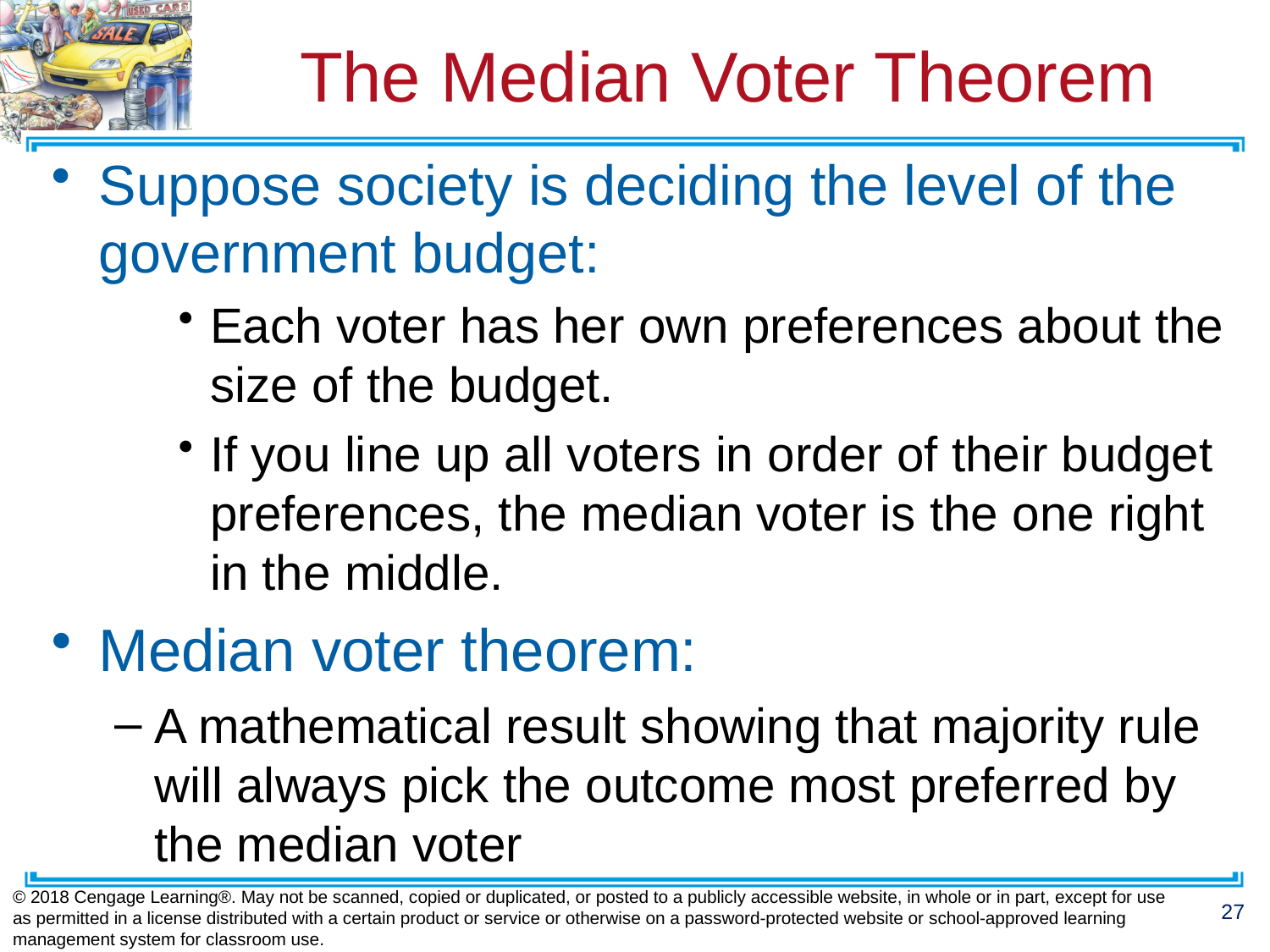

# The Median Voter Theorem
Suppose society is deciding the level of the government budget:
Each voter has her own preferences about the size of the budget.
If you line up all voters in order of their budget preferences, the median voter is the one right in the middle.
Median voter theorem:
A mathematical result showing that majority rule will always pick the outcome most preferred by the median voter
© 2018 Cengage Learning®. May not be scanned, copied or duplicated, or posted to a publicly accessible website, in whole or in part, except for use as permitted in a license distributed with a certain product or service or otherwise on a password-protected website or school-approved learning management system for classroom use.
27